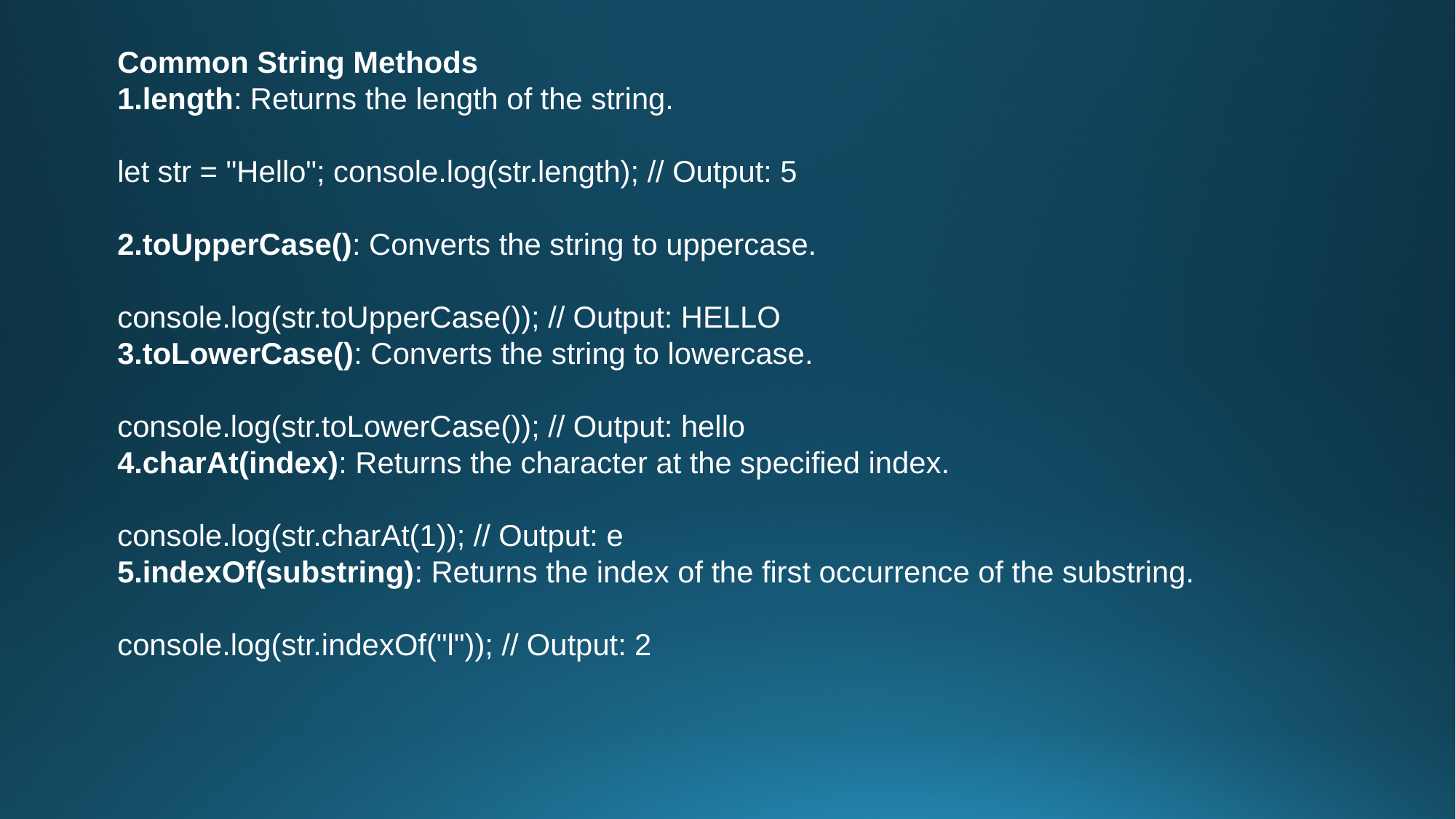

Common String Methods
length: Returns the length of the string.

let str = "Hello"; console.log(str.length); // Output: 5

toUpperCase(): Converts the string to uppercase.

console.log(str.toUpperCase()); // Output: HELLO
toLowerCase(): Converts the string to lowercase.

console.log(str.toLowerCase()); // Output: hello
charAt(index): Returns the character at the specified index.

console.log(str.charAt(1)); // Output: e
indexOf(substring): Returns the index of the first occurrence of the substring.

console.log(str.indexOf("l")); // Output: 2